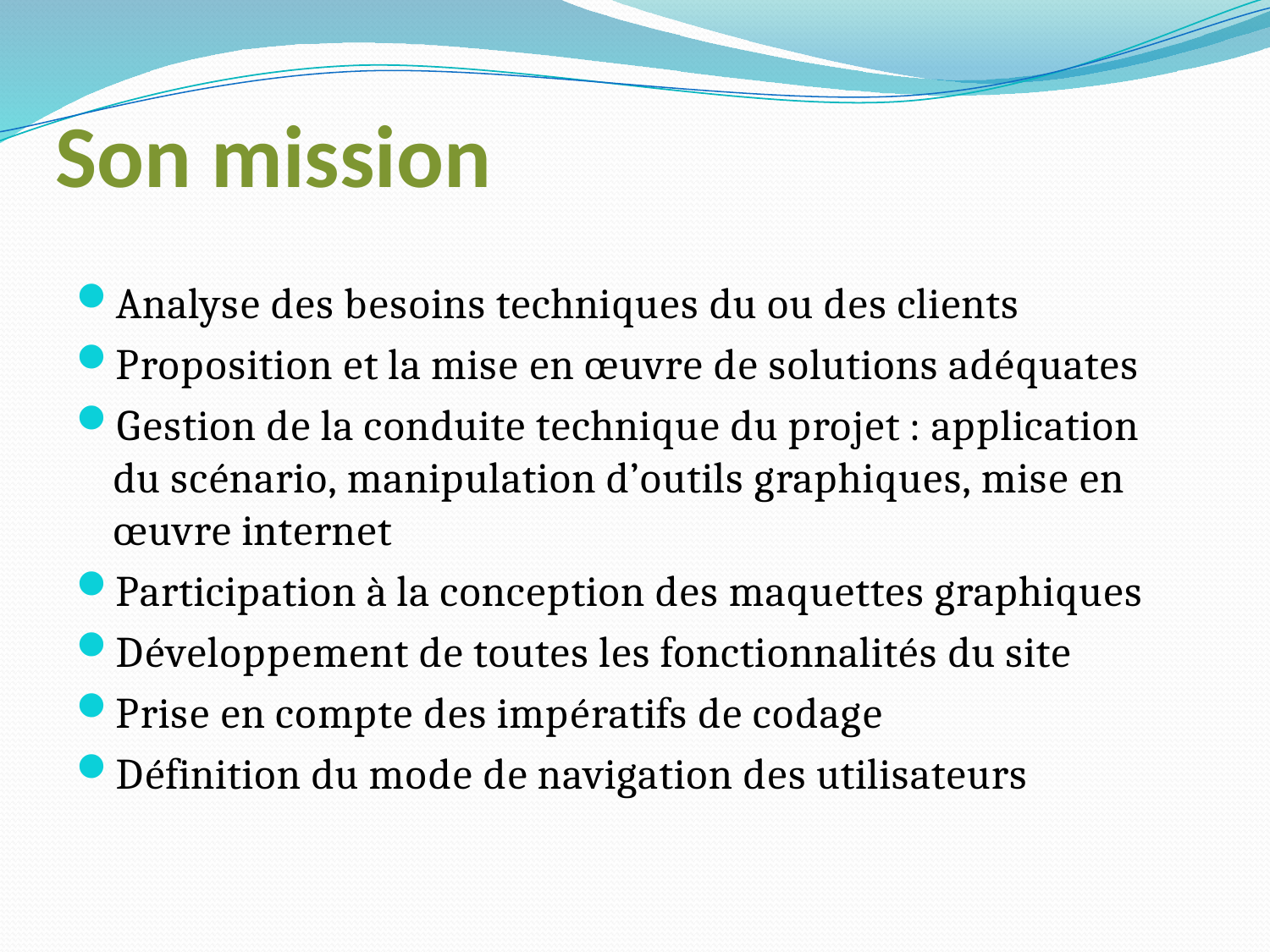

# Son mission
Analyse des besoins techniques du ou des clients
Proposition et la mise en œuvre de solutions adéquates
Gestion de la conduite technique du projet : application du scénario, manipulation d’outils graphiques, mise en œuvre internet
Participation à la conception des maquettes graphiques
Développement de toutes les fonctionnalités du site
Prise en compte des impératifs de codage
Définition du mode de navigation des utilisateurs